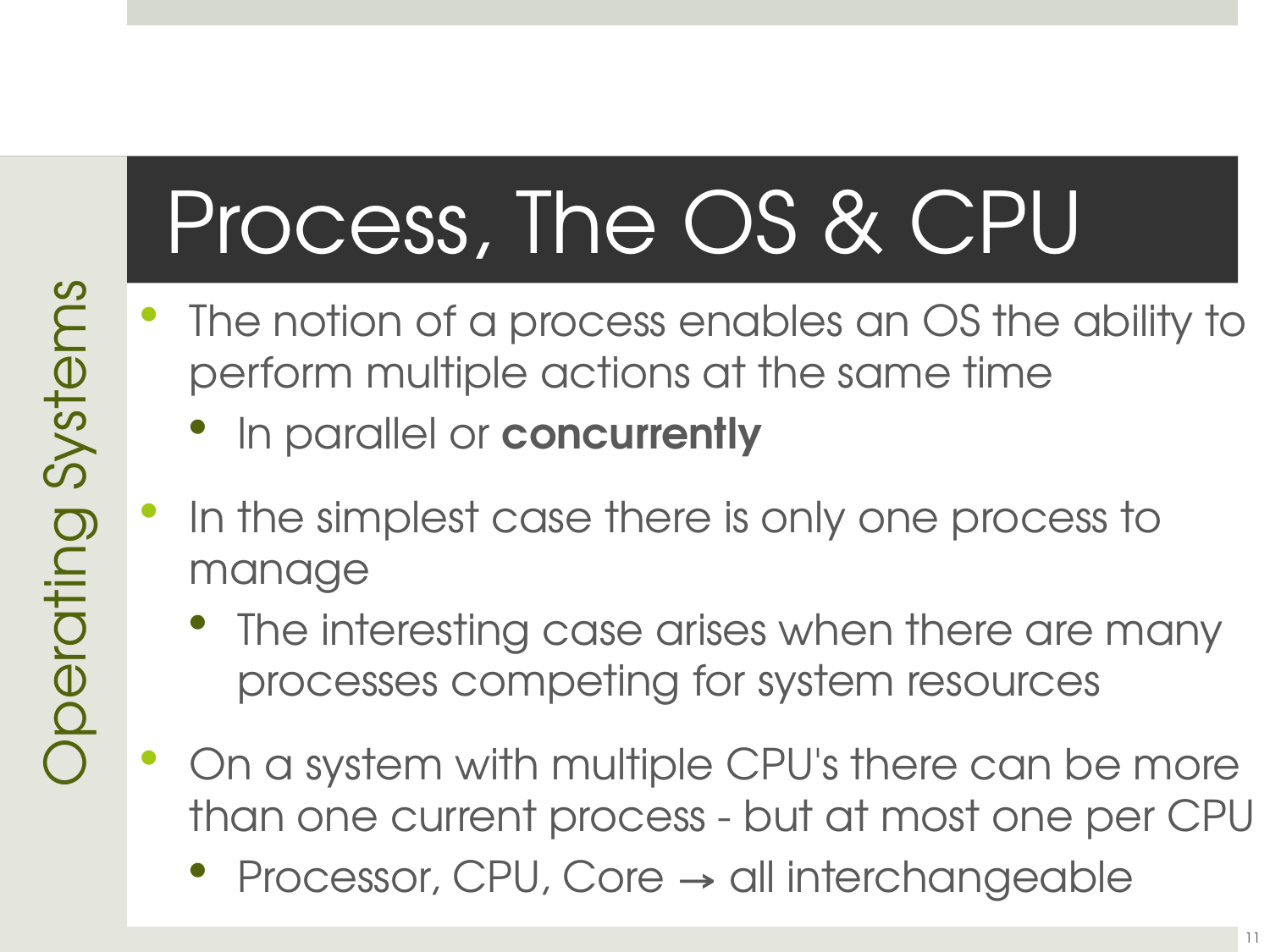

# Process, The OS & CPU
The notion of a process enables an OS the ability to perform multiple actions at the same time
In parallel or concurrently
In the simplest case there is only one process to manage
The interesting case arises when there are many processes competing for system resources
On a system with multiple CPU's there can be more than one current process - but at most one per CPU
Processor, CPU, Core → all interchangeable

Operating Systems
11